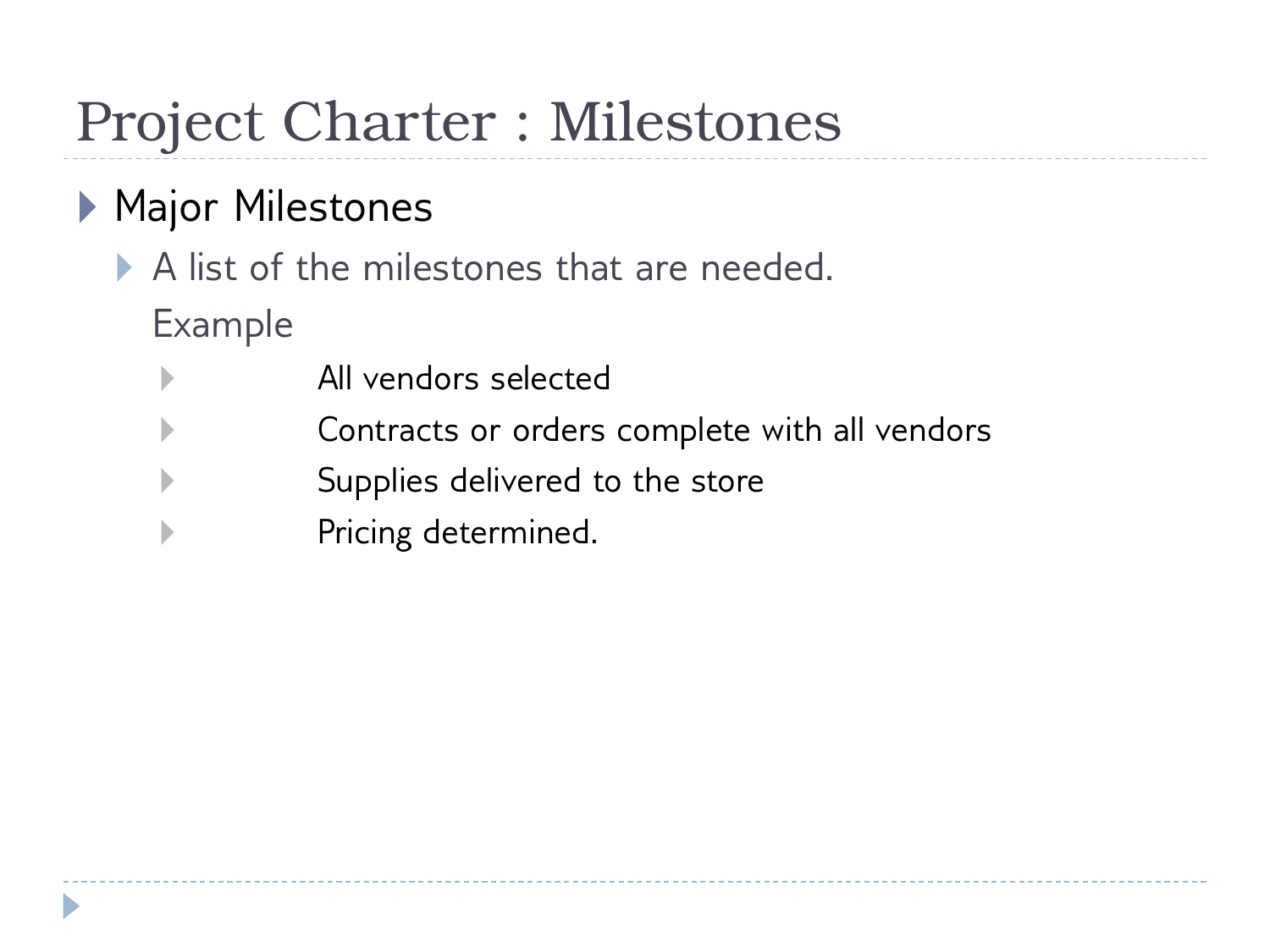

# Project Charter : Milestones
Major Milestones
A list of the milestones that are needed.
	Example
	All vendors selected
	Contracts or orders complete with all vendors
	Supplies delivered to the store
	Pricing determined.